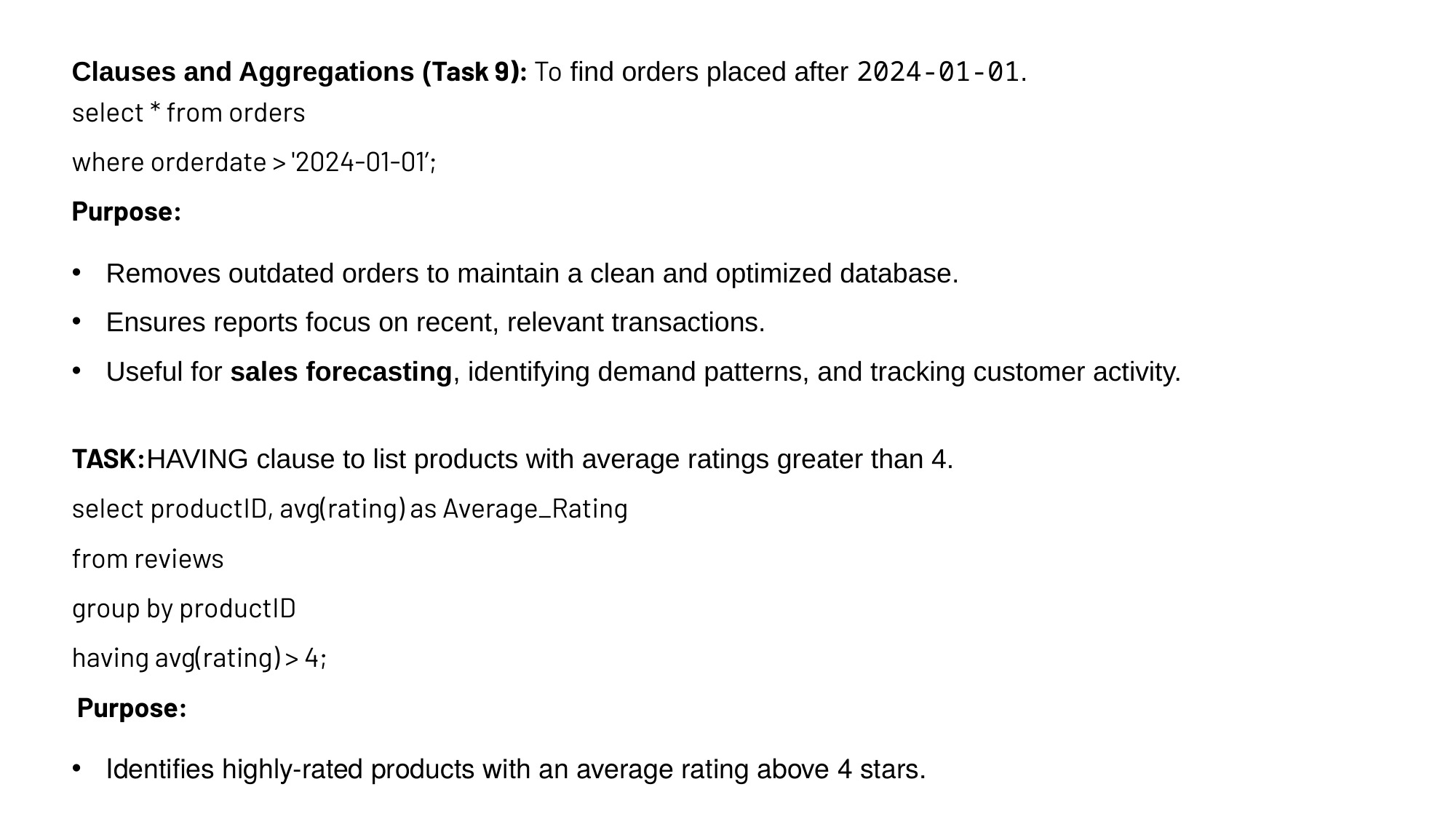

Clauses and Aggregations (Task 9): To find orders placed after 2024-01-01.
select * from orders
where orderdate > '2024-01-01’;
Purpose:
Removes outdated orders to maintain a clean and optimized database.
Ensures reports focus on recent, relevant transactions.
Useful for sales forecasting, identifying demand patterns, and tracking customer activity.

TASK:HAVING clause to list products with average ratings greater than 4.
select productID, avg(rating) as Average_Rating
from reviews
group by productID
having avg(rating) > 4;
 Purpose:
Identifies highly-rated products with an average rating above 4 stars.
Helps highlight best-selling or popular products for promotions.
Assists in customer satisfaction analysis by finding products with consistently high ratings.